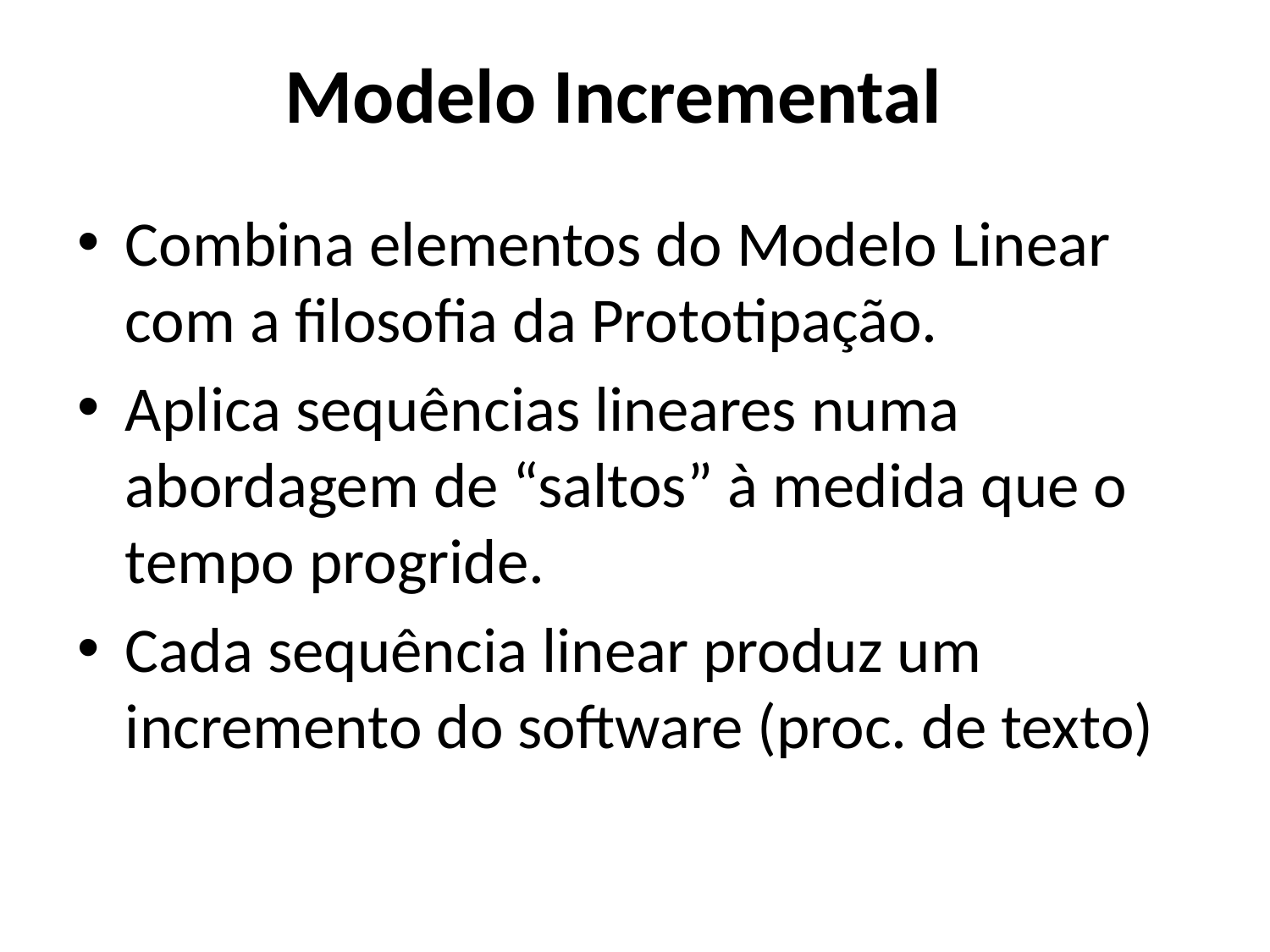

Modelo Incremental
Combina elementos do Modelo Linear com a filosofia da Prototipação.
Aplica sequências lineares numa abordagem de “saltos” à medida que o tempo progride.
Cada sequência linear produz um incremento do software (proc. de texto)
64